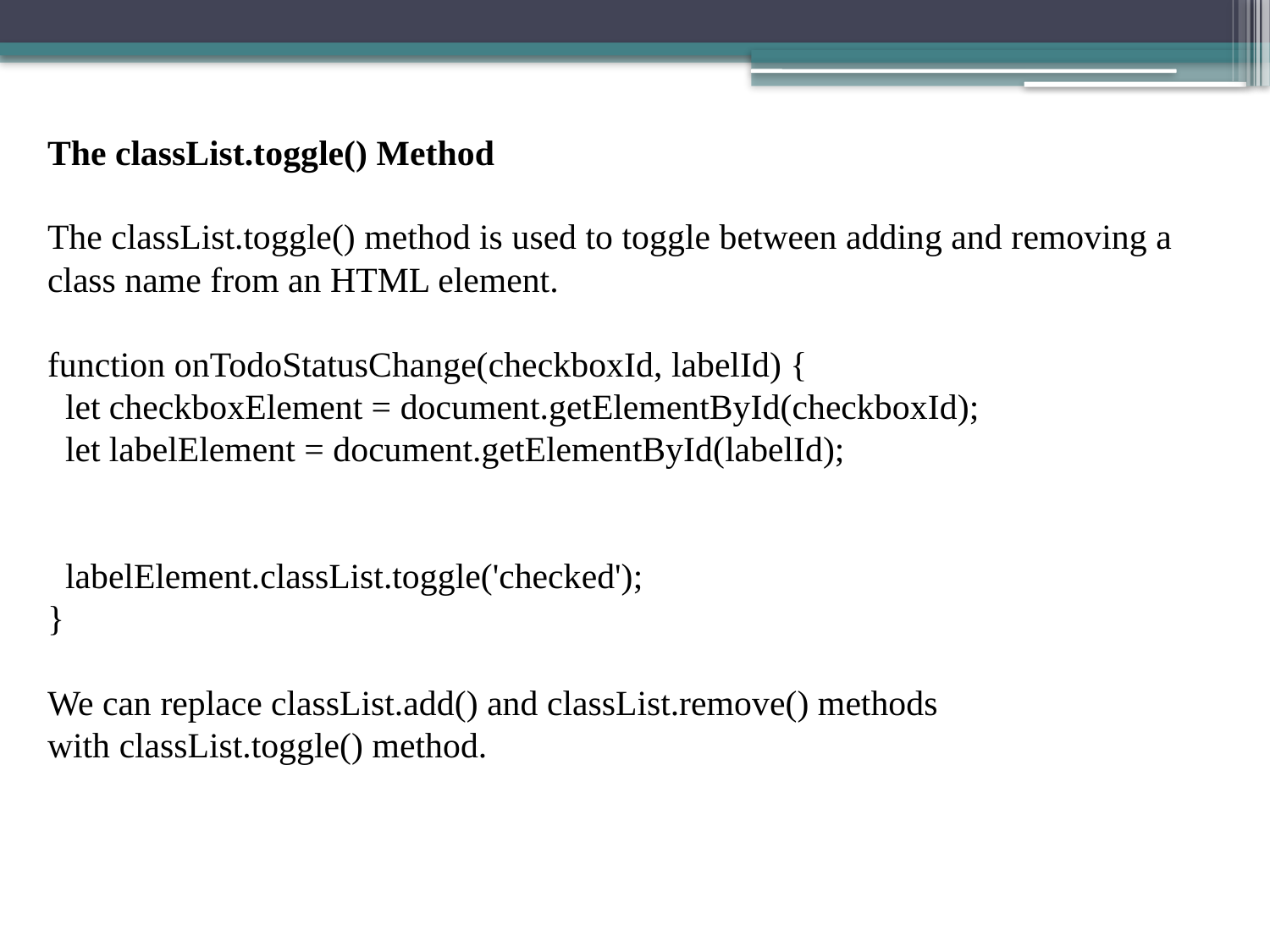

The classList.toggle() Method

The classList.toggle() method is used to toggle between adding and removing a class name from an HTML element.
function onTodoStatusChange(checkboxId, labelId) {
  let checkboxElement = document.getElementById(checkboxId);
  let labelElement = document.getElementById(labelId);

  labelElement.classList.toggle('checked');
}

We can replace classList.add() and classList.remove() methods with classList.toggle() method.